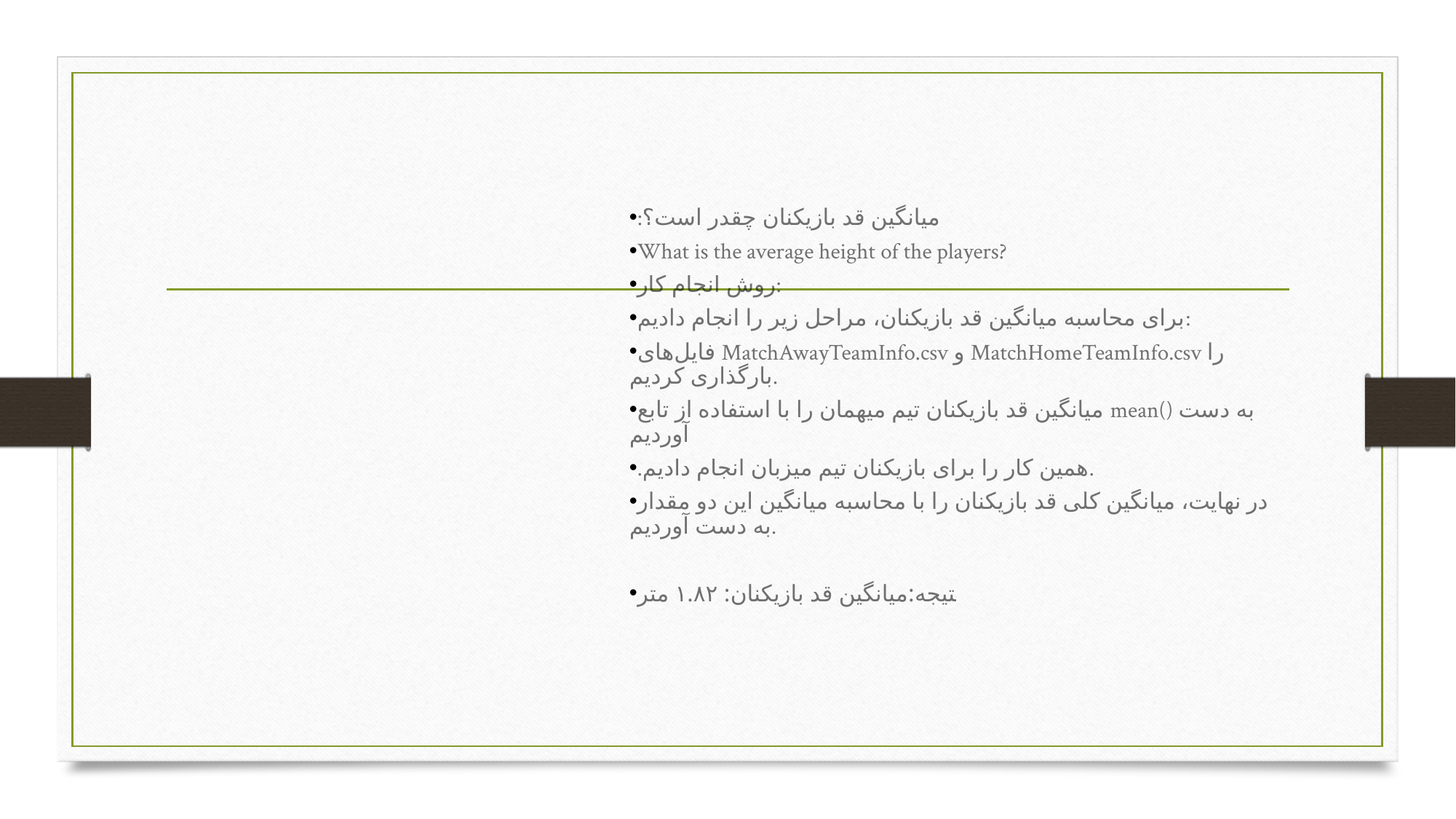

:میانگین قد بازیکنان چقدر است؟
What is the average height of the players?
روش انجام کار:
برای محاسبه میانگین قد بازیکنان، مراحل زیر را انجام دادیم:
فایل‌های MatchAwayTeamInfo.csv و MatchHomeTeamInfo.csv را بارگذاری کردیم.
میانگین قد بازیکنان تیم میهمان را با استفاده از تابع mean() به دست آوردیم
.همین کار را برای بازیکنان تیم میزبان انجام دادیم.
در نهایت، میانگین کلی قد بازیکنان را با محاسبه میانگین این دو مقدار به دست آوردیم.

نتیجه:میانگین قد بازیکنان: ۱.۸۲ متر